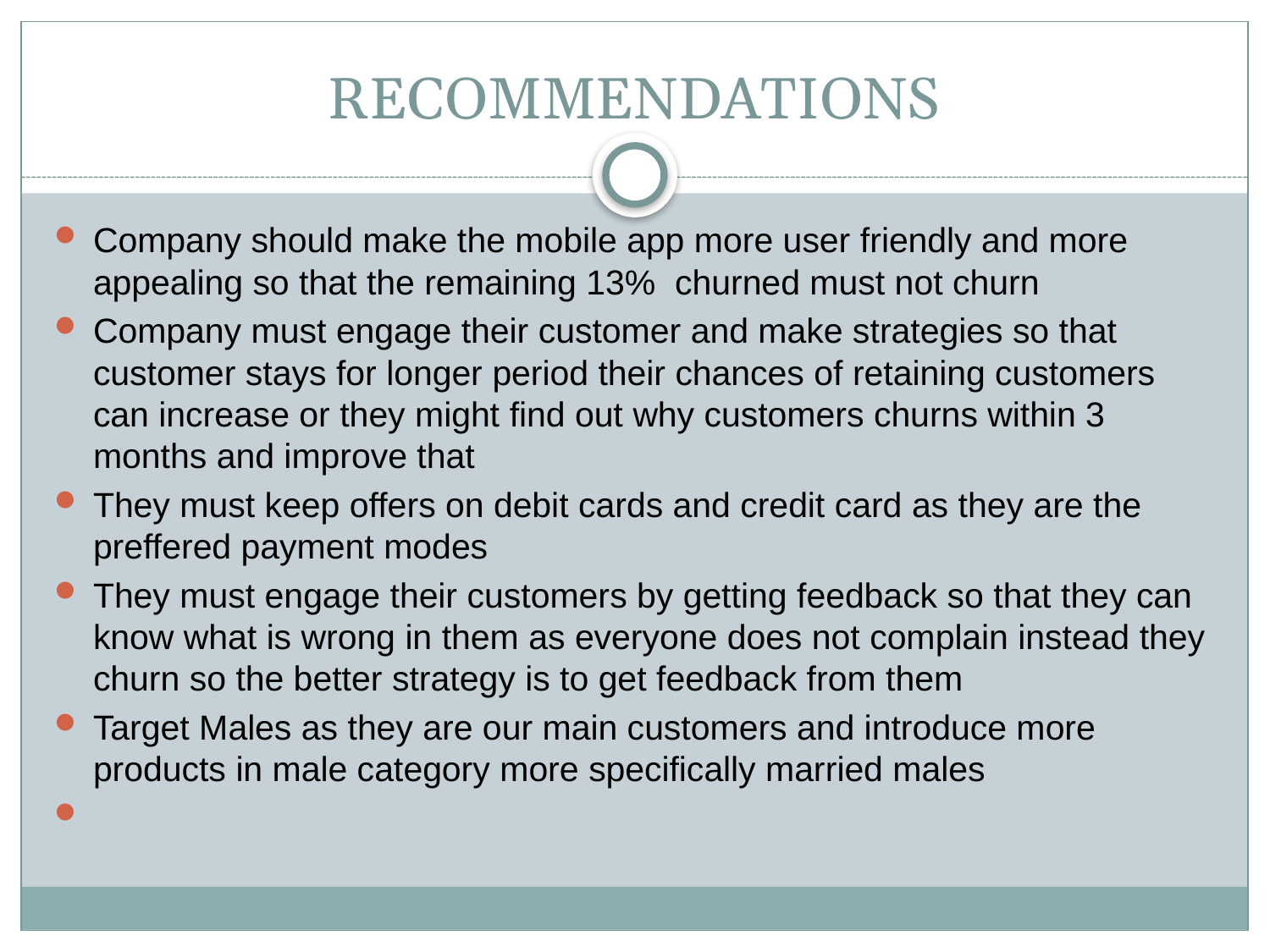

# RECOMMENDATIONS
Company should make the mobile app more user friendly and more appealing so that the remaining 13%  churned must not churn
Company must engage their customer and make strategies so that customer stays for longer period their chances of retaining customers can increase or they might find out why customers churns within 3 months and improve that
They must keep offers on debit cards and credit card as they are the preffered payment modes
They must engage their customers by getting feedback so that they can know what is wrong in them as everyone does not complain instead they churn so the better strategy is to get feedback from them
Target Males as they are our main customers and introduce more products in male category more specifically married males